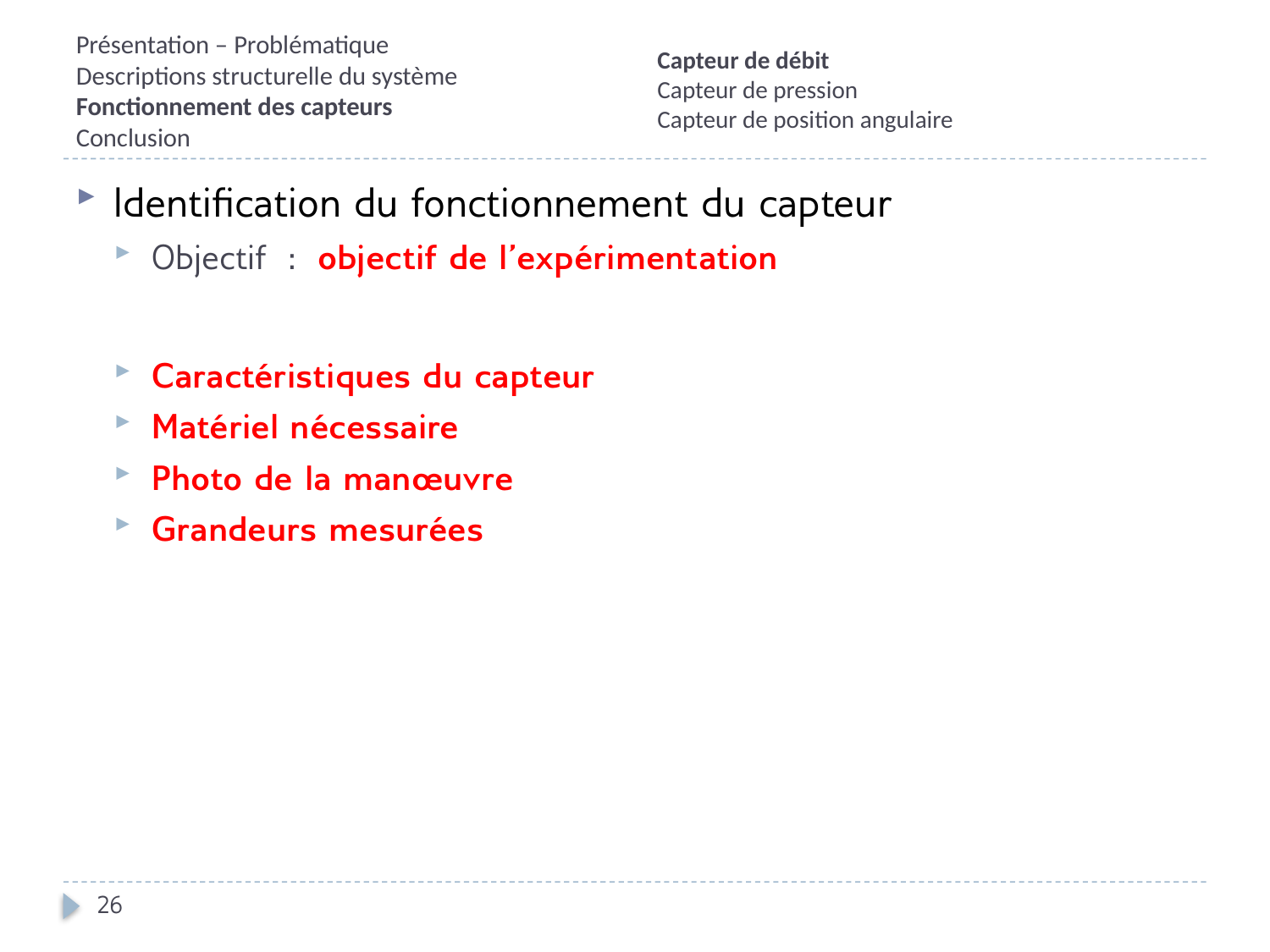

Capteur de débit
Capteur de pression
Capteur de position angulaire
# Présentation – Problématique Descriptions structurelle du système Fonctionnement des capteurs Conclusion
Identification du fonctionnement du capteur
Objectif  :  objectif de l’expérimentation

Caractéristiques du capteur
Matériel nécessaire
Photo de la manœuvre
Grandeurs mesurées

26